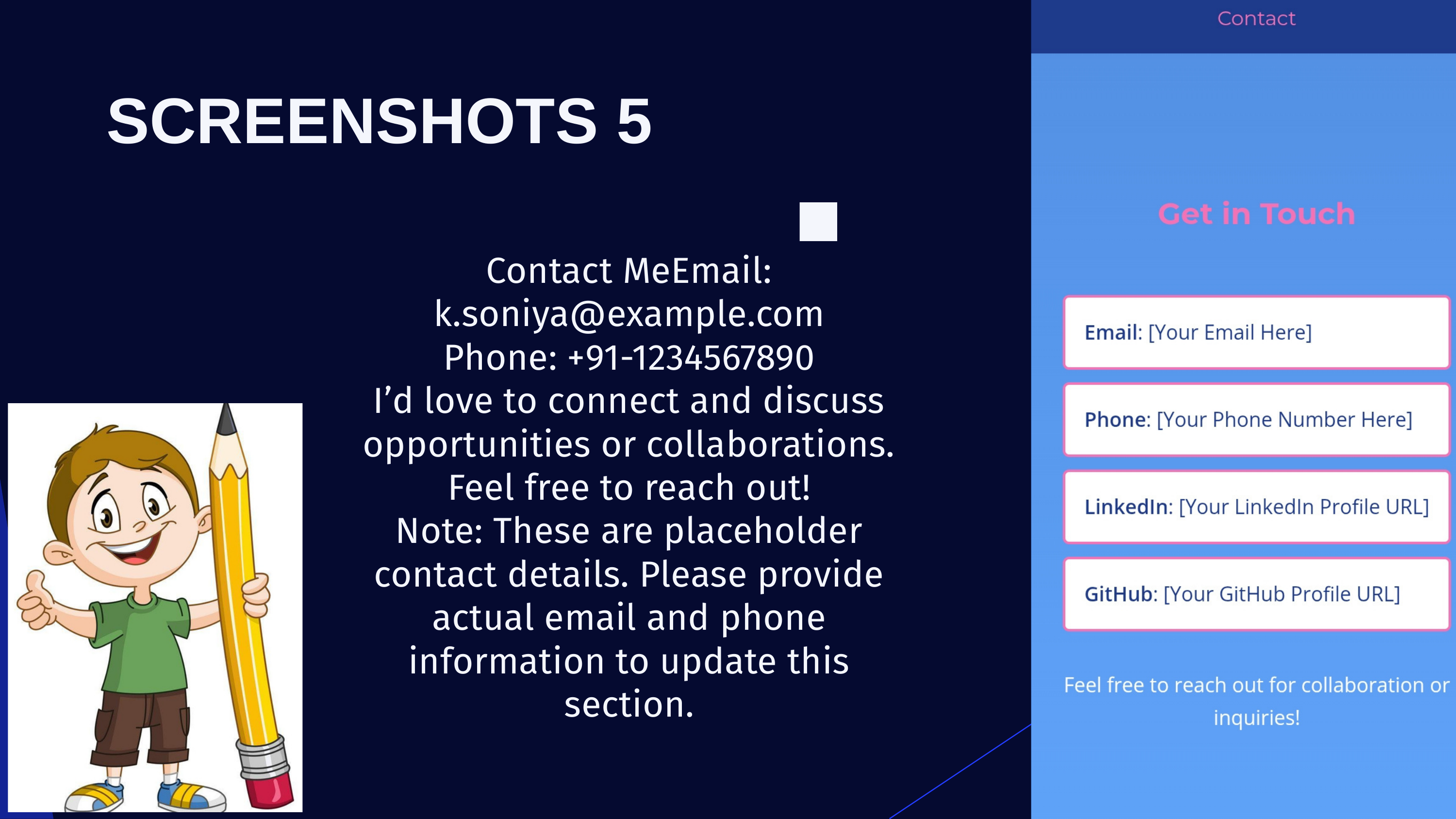

SCREENSHOTS 5

Contact MeEmail: k.soniya@example.com
Phone: +91-1234567890
I’d love to connect and discuss opportunities or collaborations. Feel free to reach out!
Note: These are placeholder contact details. Please provide actual email and phone information to update this section.

10
3/21/2024  Annual Review